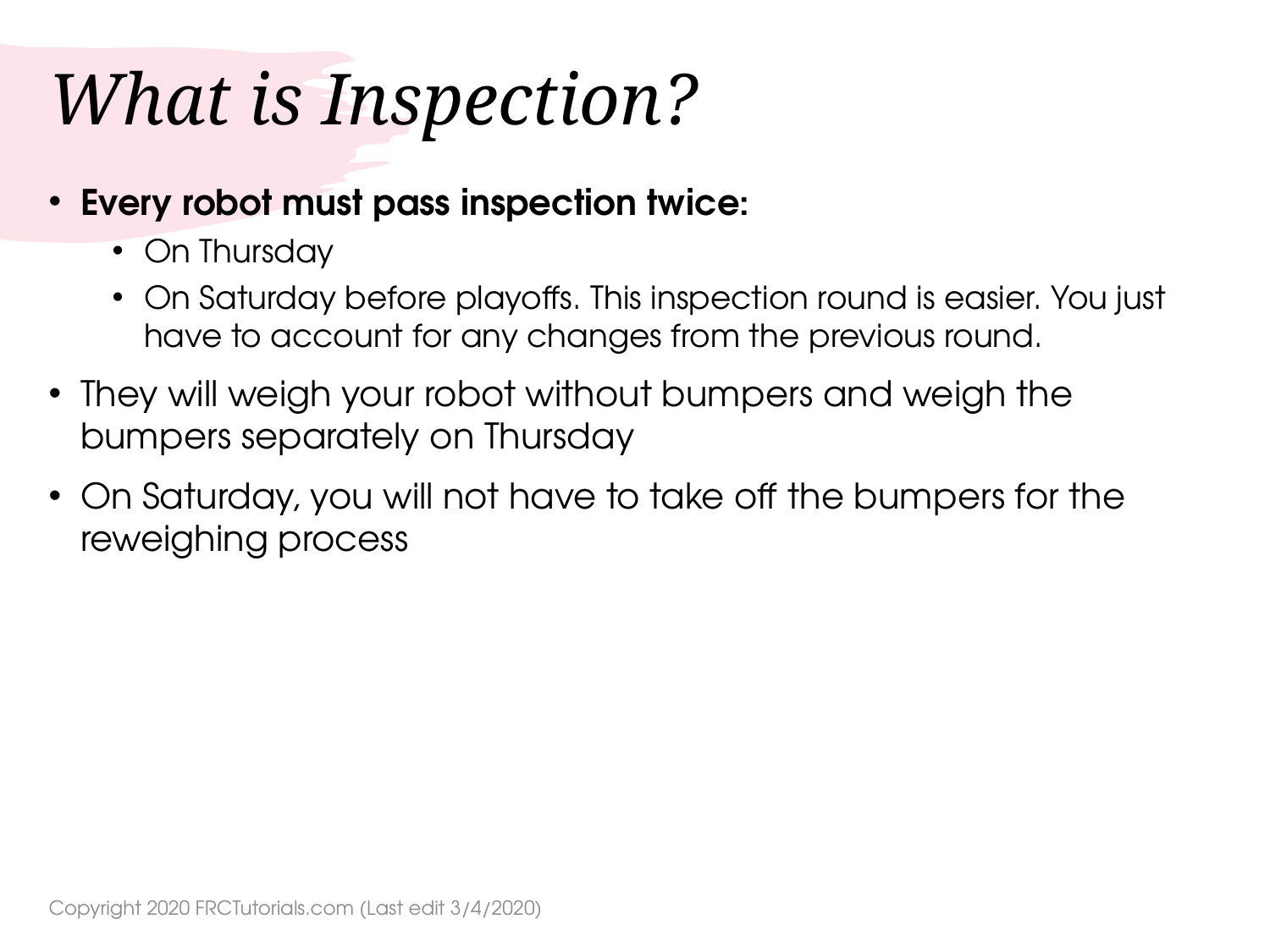

# What is Inspection?
Every robot must pass inspection twice:
On Thursday
On Saturday before playoffs. This inspection round is easier. You just have to account for any changes from the previous round.
They will weigh your robot without bumpers and weigh the bumpers separately on Thursday
On Saturday, you will not have to take off the bumpers for the reweighing process

Copyright 2020 FRCTutorials.com (Last edit 3/4/2020)